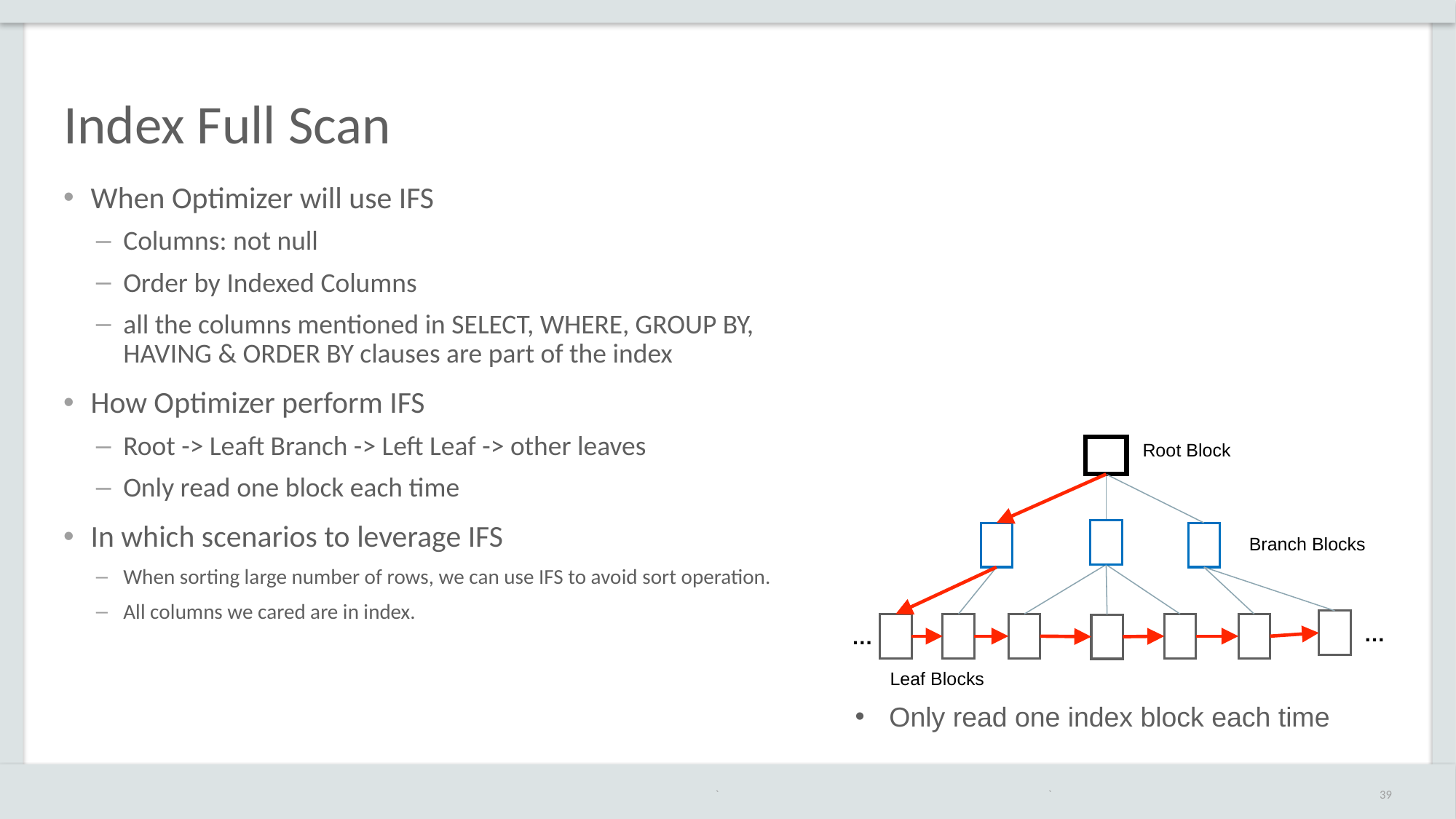

# Index Full Scan
When Optimizer will use IFS
Columns: not null
Order by Indexed Columns
all the columns mentioned in SELECT, WHERE, GROUP BY, HAVING & ORDER BY clauses are part of the index
How Optimizer perform IFS
Root -> Leaft Branch -> Left Leaf -> other leaves
Only read one block each time
In which scenarios to leverage IFS
When sorting large number of rows, we can use IFS to avoid sort operation.
All columns we cared are in index.

Root Block

Branch Blocks

…
…
Leaf Blocks
Only read one index block each time
`
39